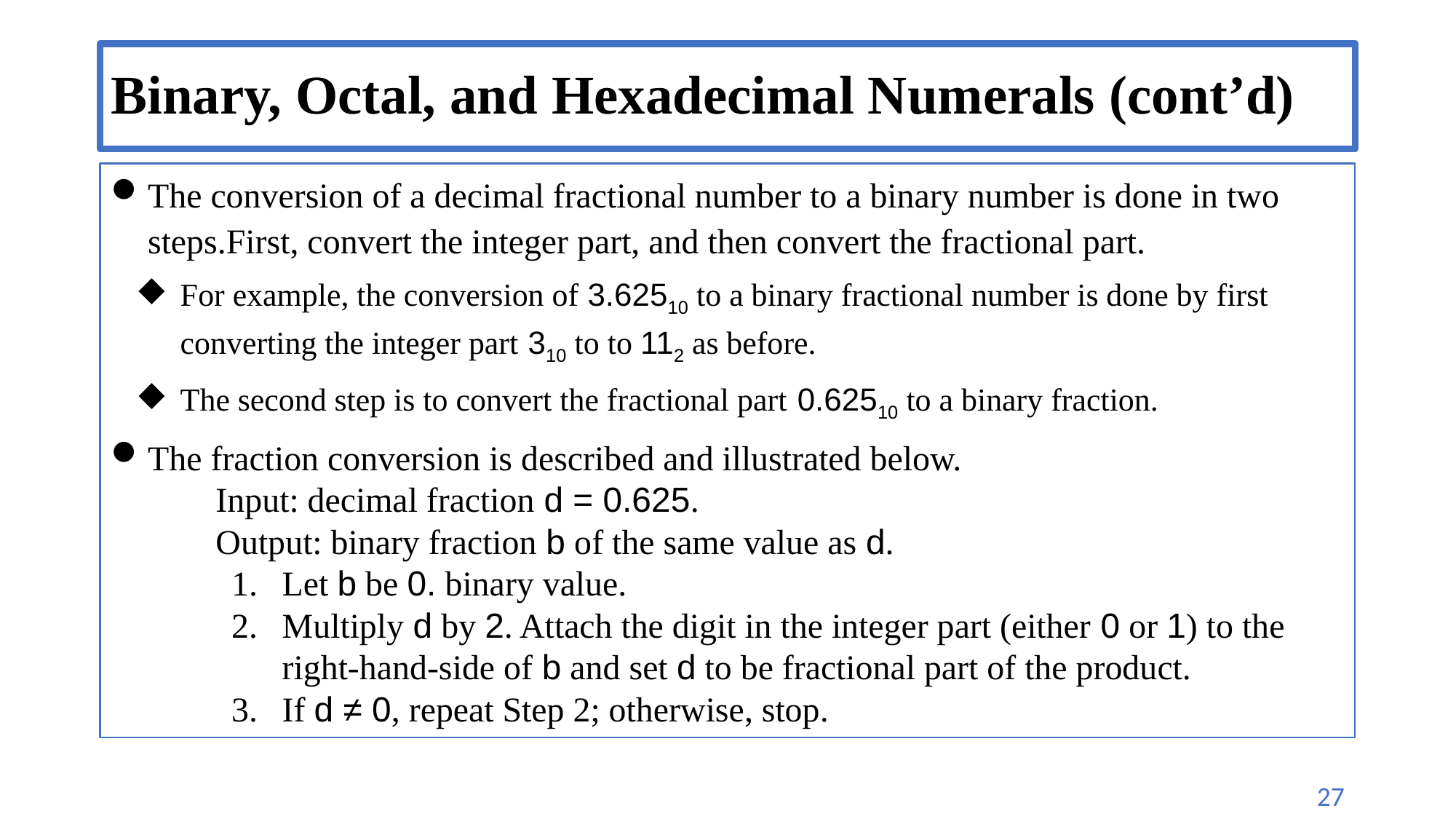

# Binary, Octal, and Hexadecimal Numerals (cont’d)
The conversion of a decimal fractional number to a binary number is done in two steps.First, convert the integer part, and then convert the fractional part.
For example, the conversion of 3.62510 to a binary fractional number is done by first converting the integer part 310 to to 112 as before.
The second step is to convert the fractional part 0.62510 to a binary fraction.
The fraction conversion is described and illustrated below.
	Input: decimal fraction d = 0.625.
	Output: binary fraction b of the same value as d.
Let b be 0. binary value.
Multiply d by 2. Attach the digit in the integer part (either 0 or 1) to the right-hand-side of b and set d to be fractional part of the product.
If d ≠ 0, repeat Step 2; otherwise, stop.